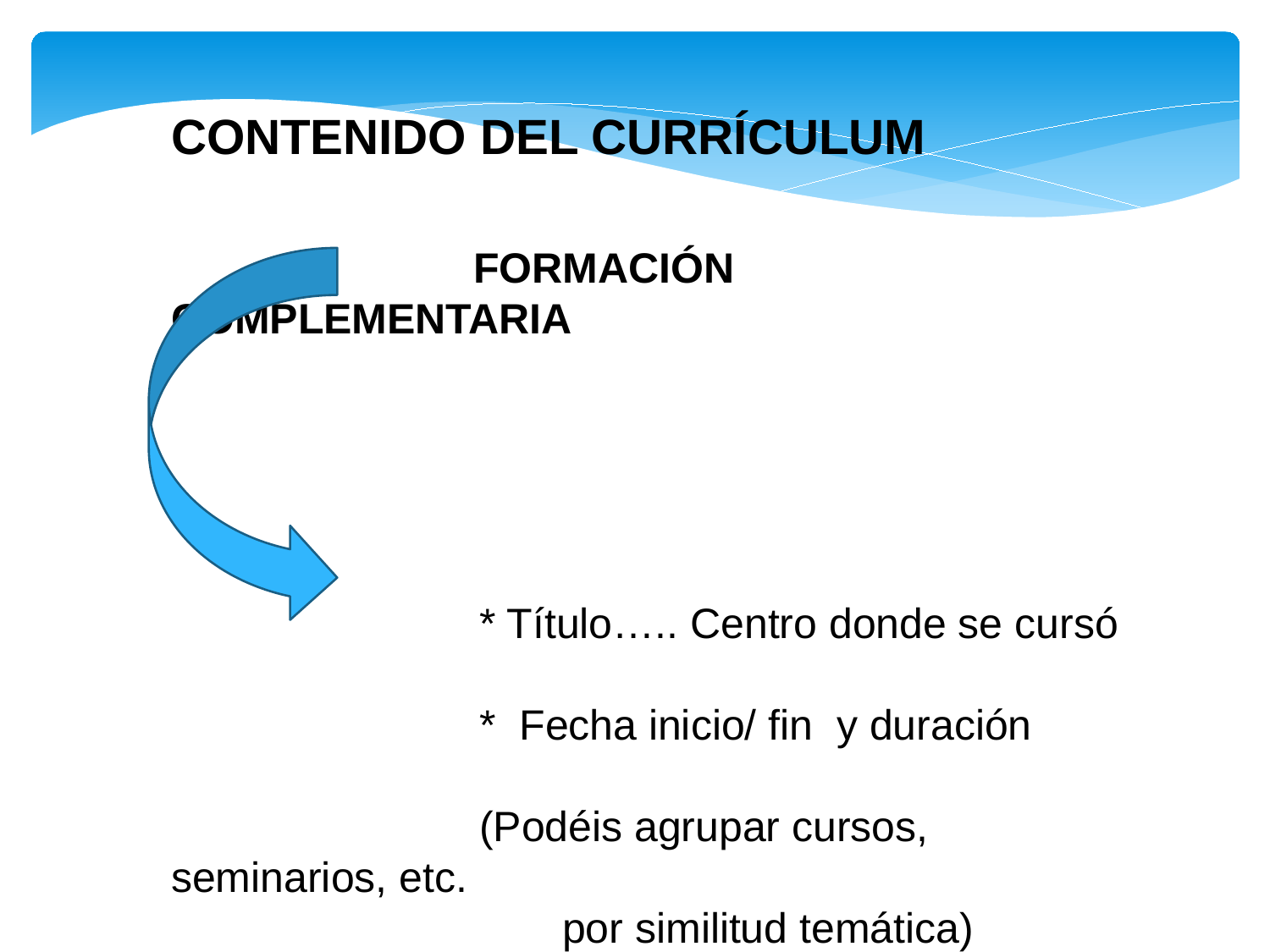

CONTENIDO DEL CURRÍCULUM

                                  FORMACIÓN COMPLEMENTARIA

                          * Título….. Centro donde se cursó

                          *  Fecha inicio/ fin  y duración

                          (Podéis agrupar cursos, seminarios, etc.
                                 por similitud temática)